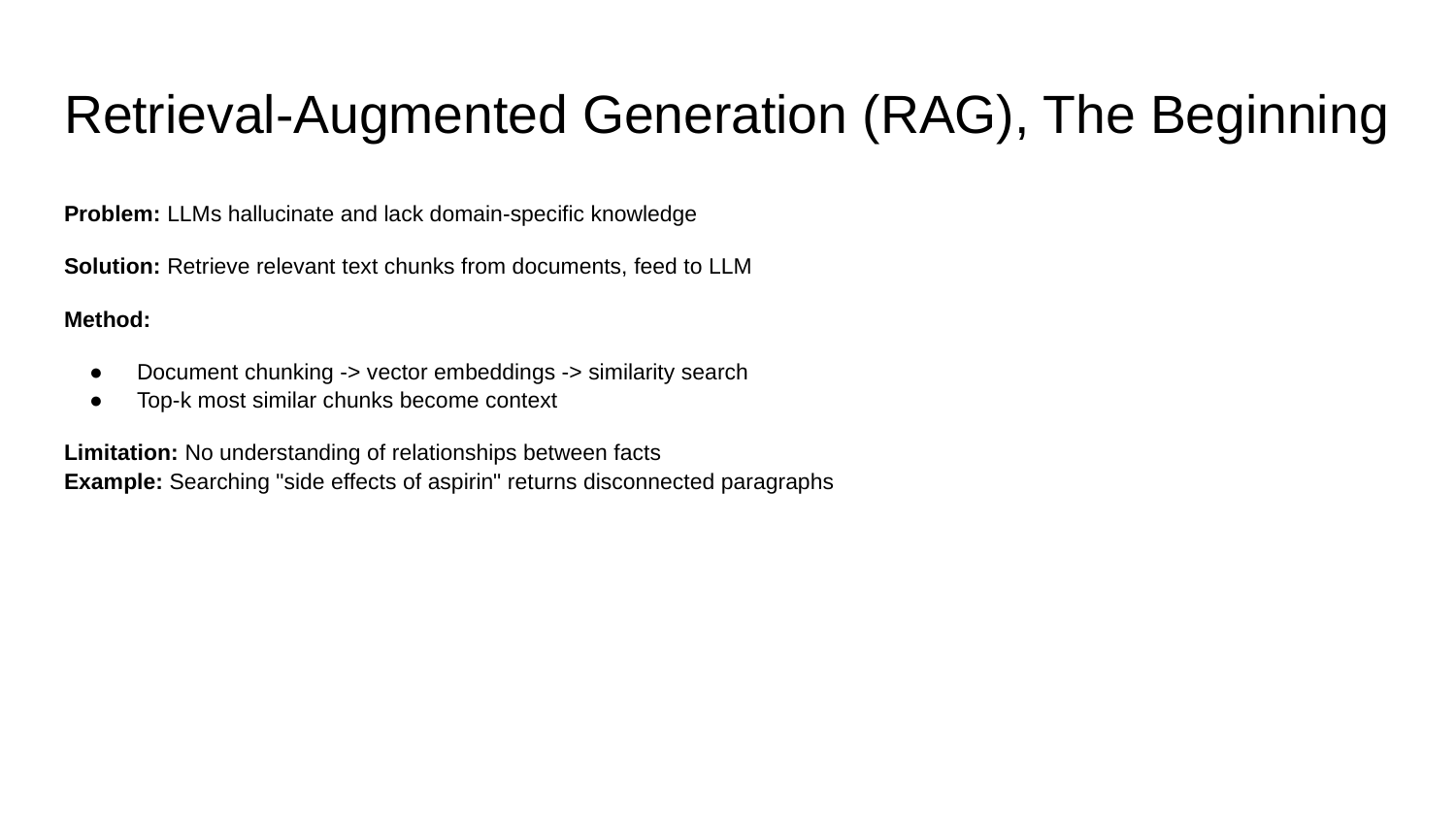

# Retrieval-Augmented Generation (RAG), The Beginning
Problem: LLMs hallucinate and lack domain-specific knowledge
Solution: Retrieve relevant text chunks from documents, feed to LLM
Method:
Document chunking -> vector embeddings -> similarity search
Top-k most similar chunks become context
Limitation: No understanding of relationships between facts
Example: Searching "side effects of aspirin" returns disconnected paragraphs